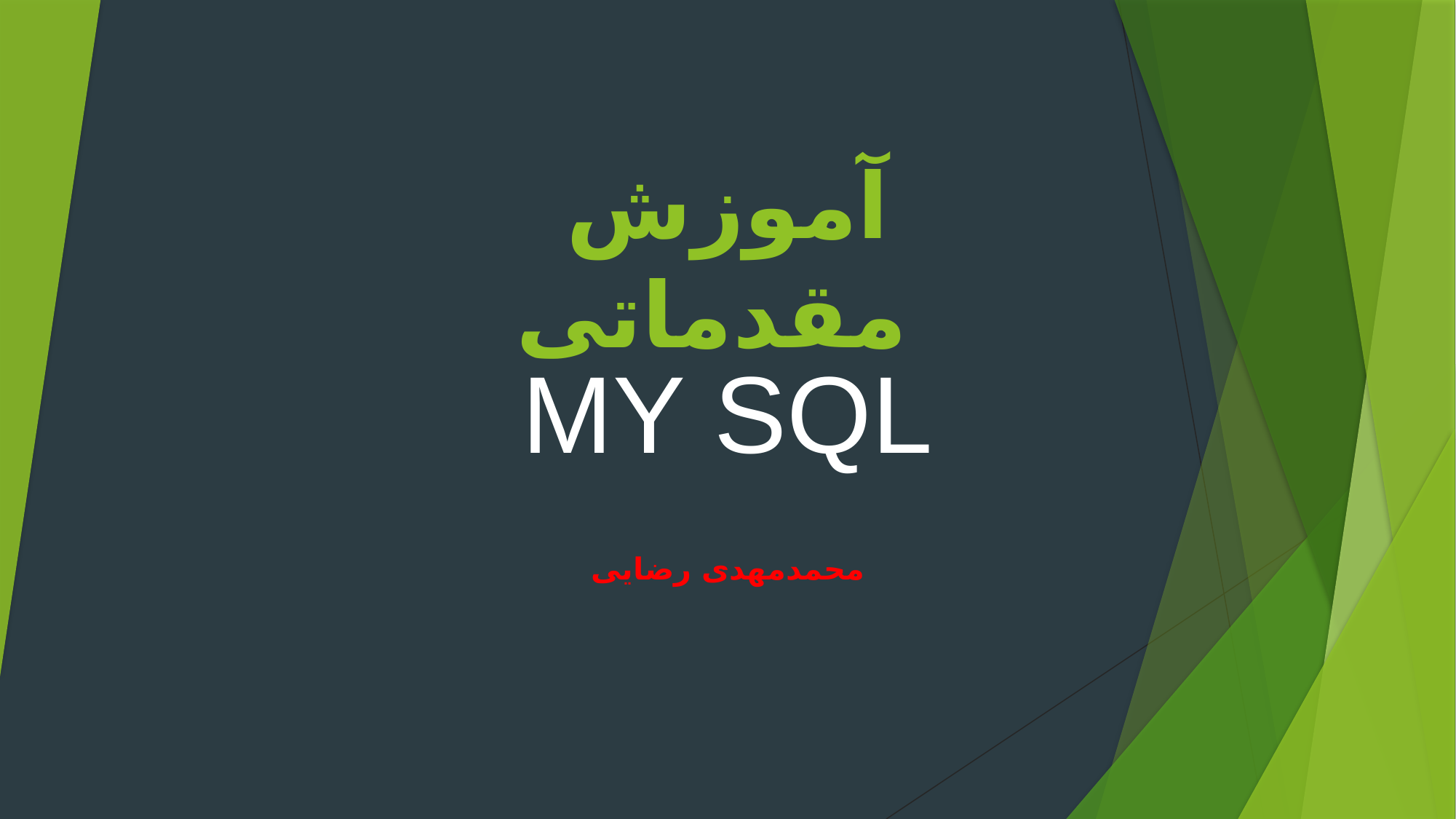

# آموزش مقدماتی
MY SQL
محمدمهدی رضایی